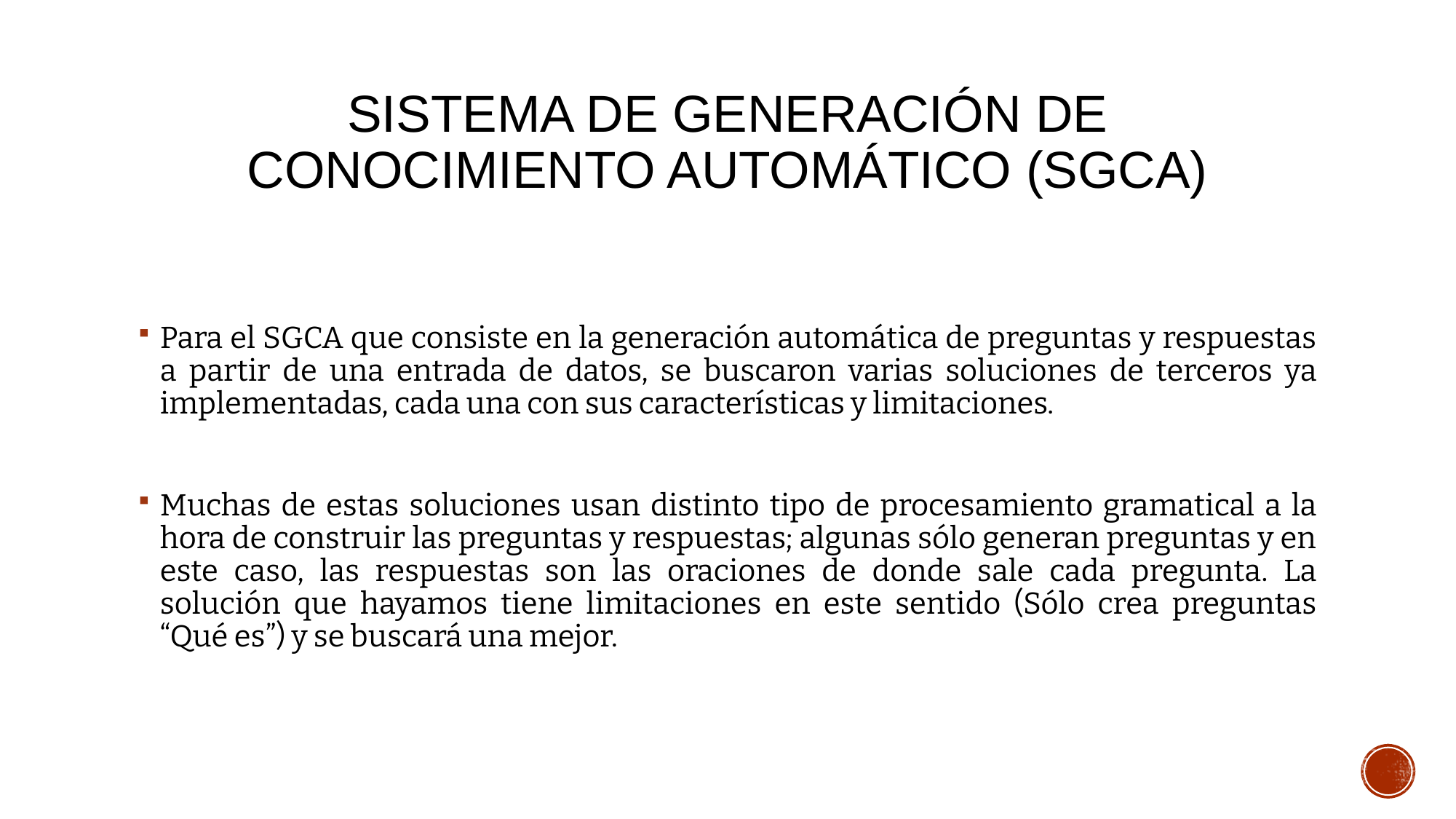

# Sistema de Generación de Conocimiento Automático (SGCA)
Para el SGCA que consiste en la generación automática de preguntas y respuestas a partir de una entrada de datos, se buscaron varias soluciones de terceros ya implementadas, cada una con sus características y limitaciones.

Muchas de estas soluciones usan distinto tipo de procesamiento gramatical a la hora de construir las preguntas y respuestas; algunas sólo generan preguntas y en este caso, las respuestas son las oraciones de donde sale cada pregunta. La solución que hayamos tiene limitaciones en este sentido (Sólo crea preguntas “Qué es”) y se buscará una mejor.